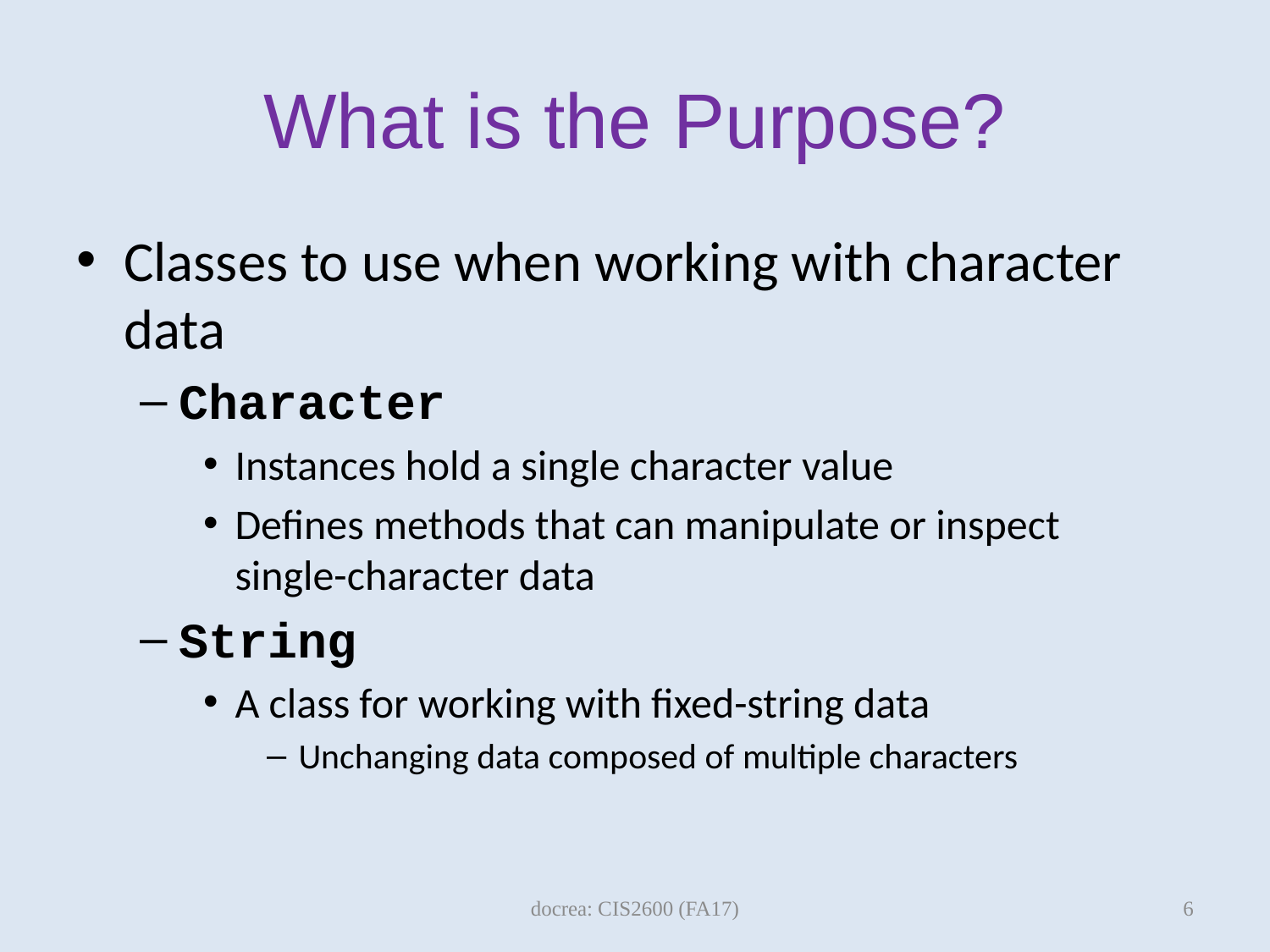

# What is the Purpose?
Classes to use when working with character data
Character
Instances hold a single character value
Defines methods that can manipulate or inspect single-character data
String
A class for working with fixed-string data
Unchanging data composed of multiple characters
6
docrea: CIS2600 (FA17)